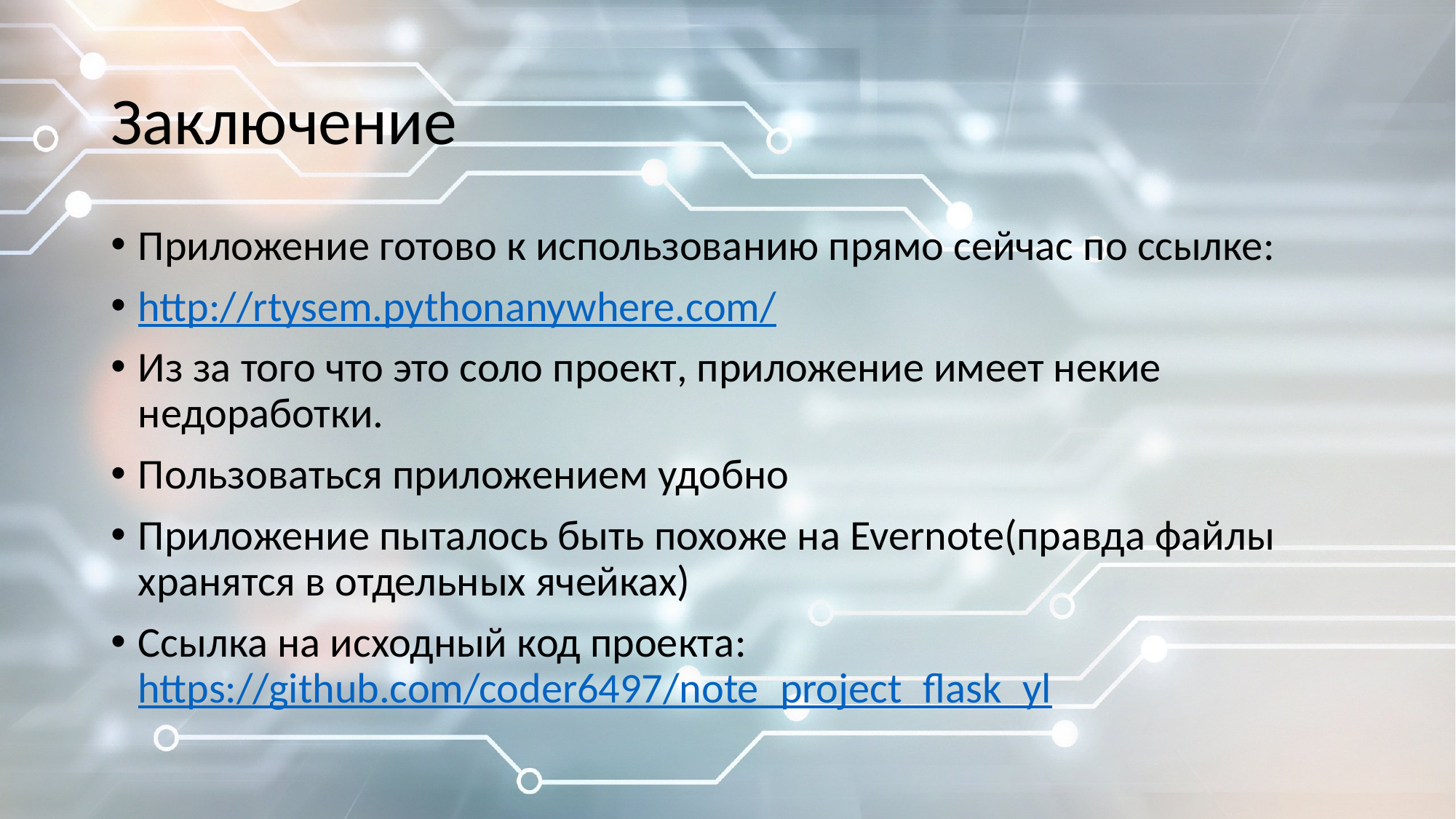

# Заключение
Приложение готово к использованию прямо сейчас по ссылке:
http://rtysem.pythonanywhere.com/
Из за того что это соло проект, приложение имеет некие недоработки.
Пользоваться приложением удобно
Приложение пыталось быть похоже на Evernote(правда файлы хранятся в отдельных ячейках)
Ссылка на исходный код проекта: https://github.com/coder6497/note_project_flask_yl